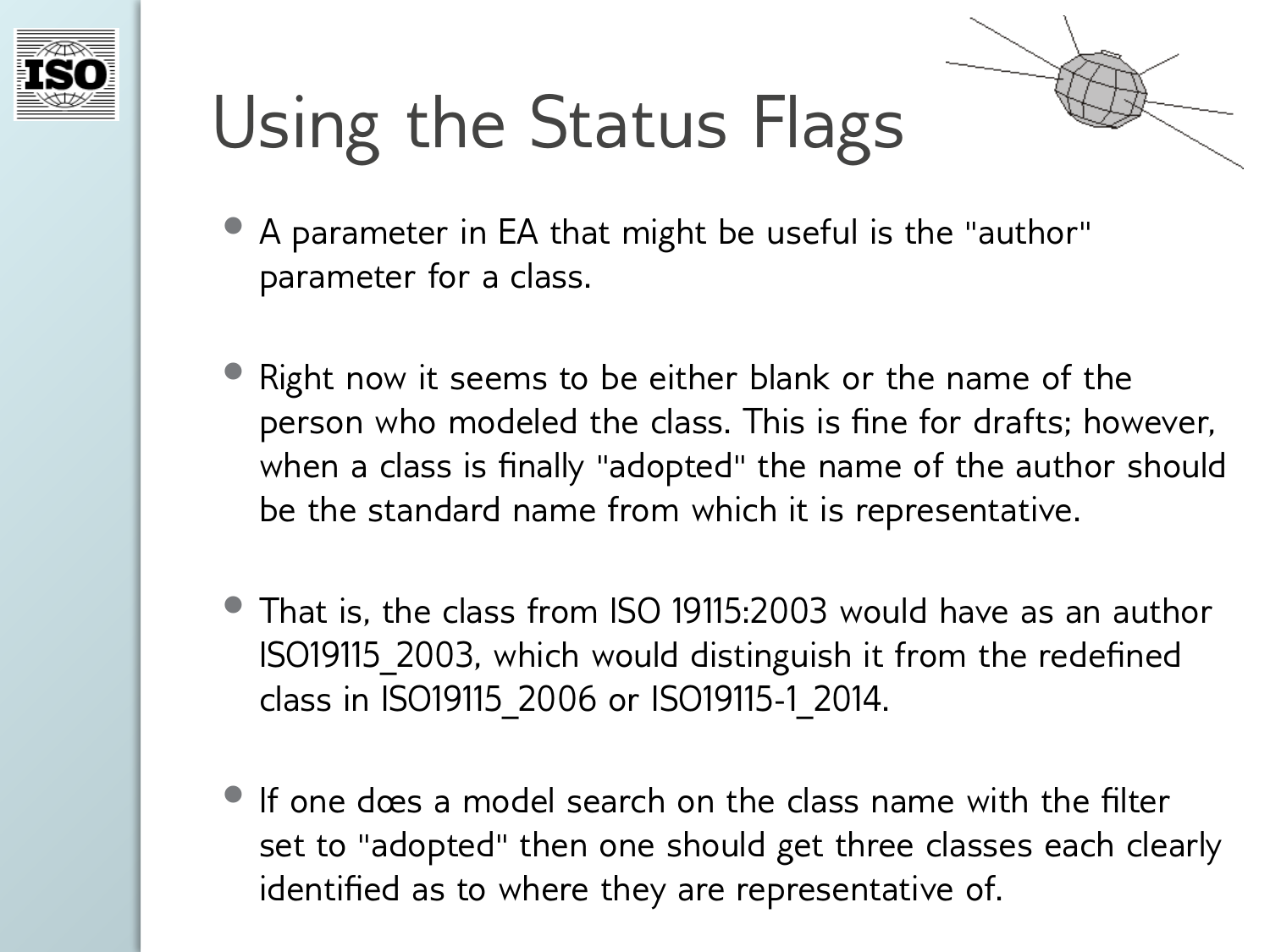

# Using the Status Flags
A parameter in EA that might be useful is the "author" parameter for a class.

Right now it seems to be either blank or the name of the person who modeled the class. This is fine for drafts; however, when a class is finally "adopted" the name of the author should be the standard name from which it is representative.

That is, the class from ISO 19115:2003 would have as an author ISO19115_2003, which would distinguish it from the redefined class in ISO19115_2006 or ISO19115-1_2014.

If one does a model search on the class name with the filter set to "adopted" then one should get three classes each clearly identified as to where they are representative of.